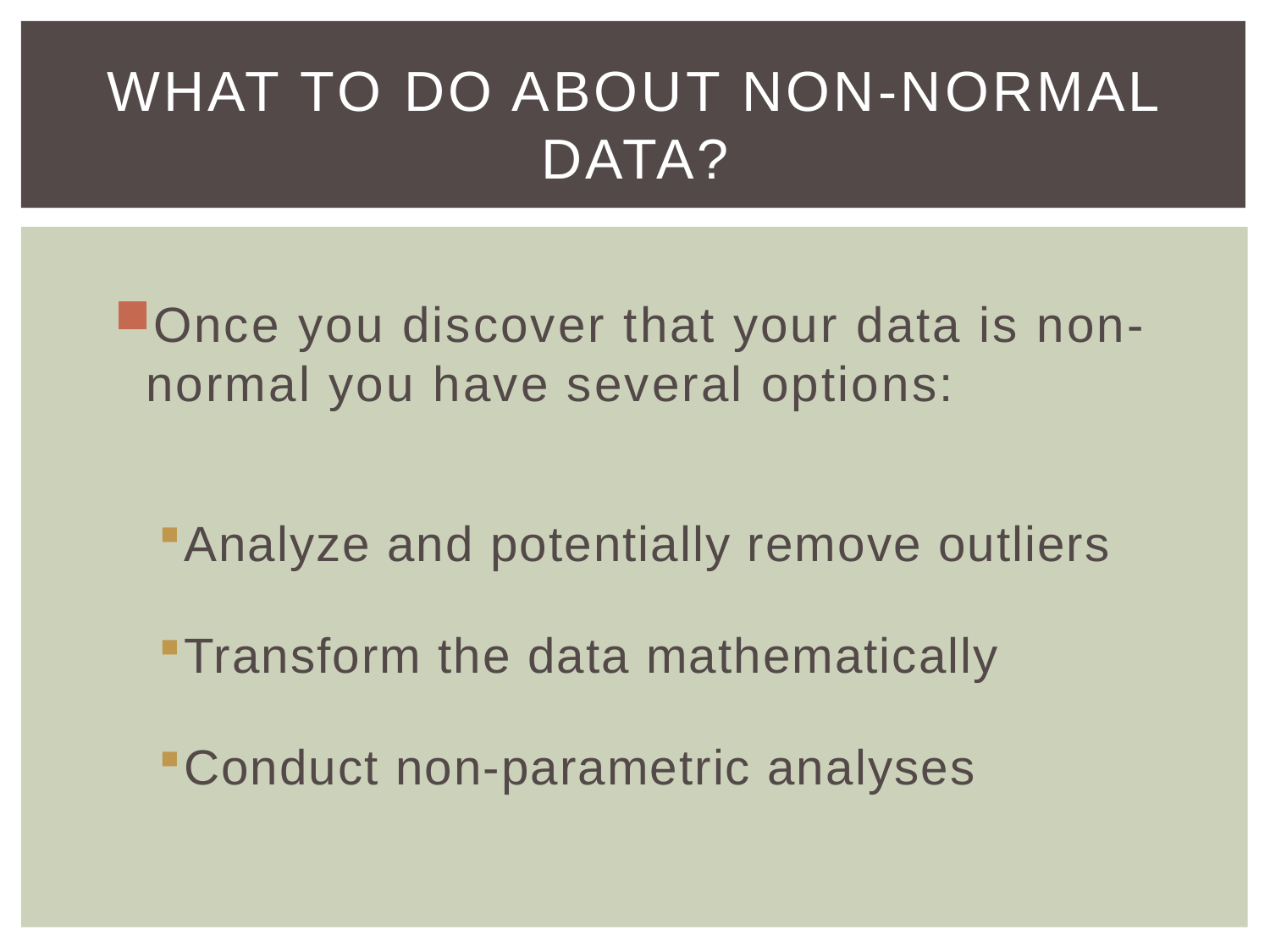

# What to do about non-normal data?
Once you discover that your data is non-normal you have several options:

Analyze and potentially remove outliers
Transform the data mathematically
Conduct non-parametric analyses